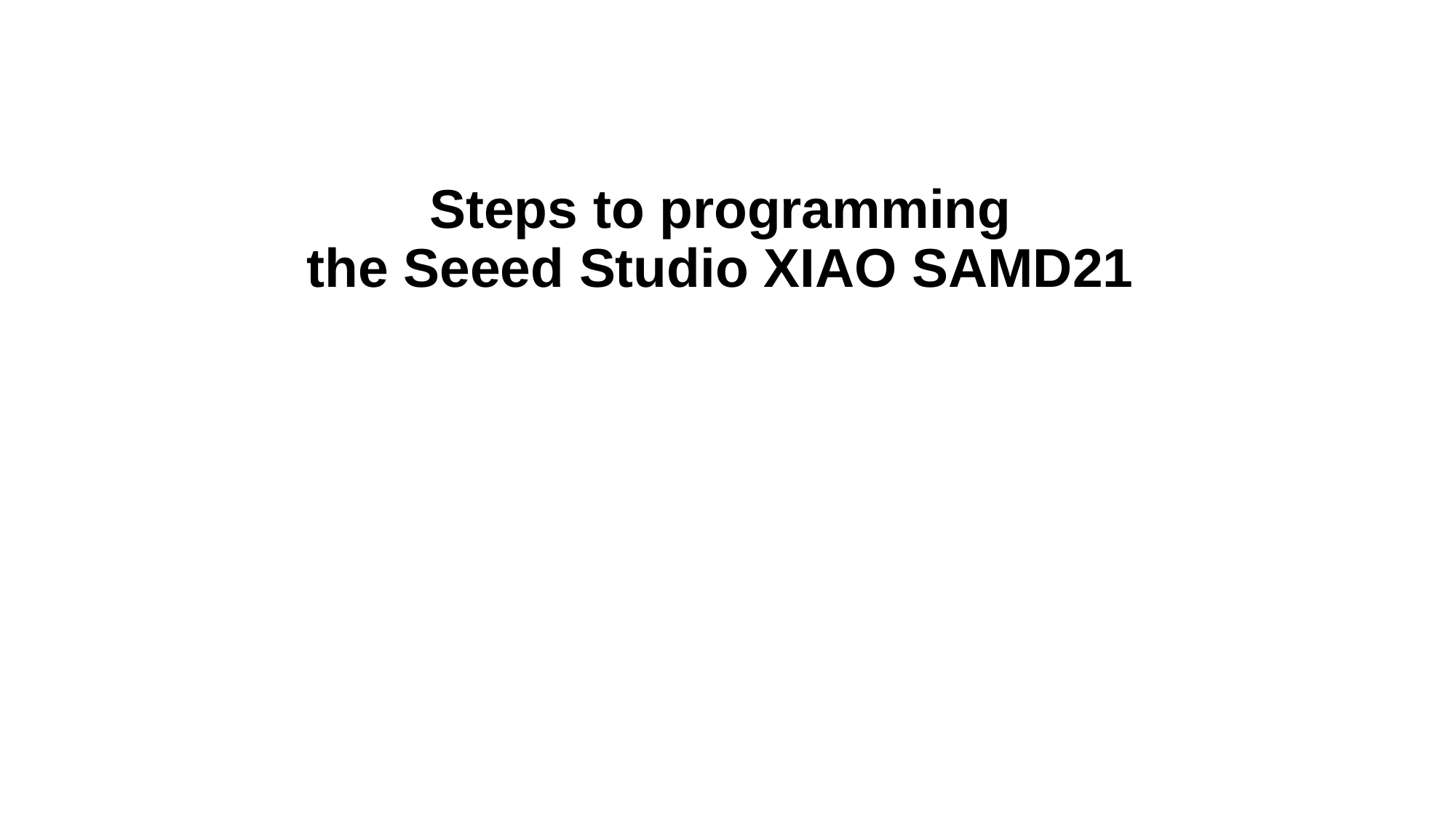

# Steps to programming the Seeed Studio XIAO SAMD21